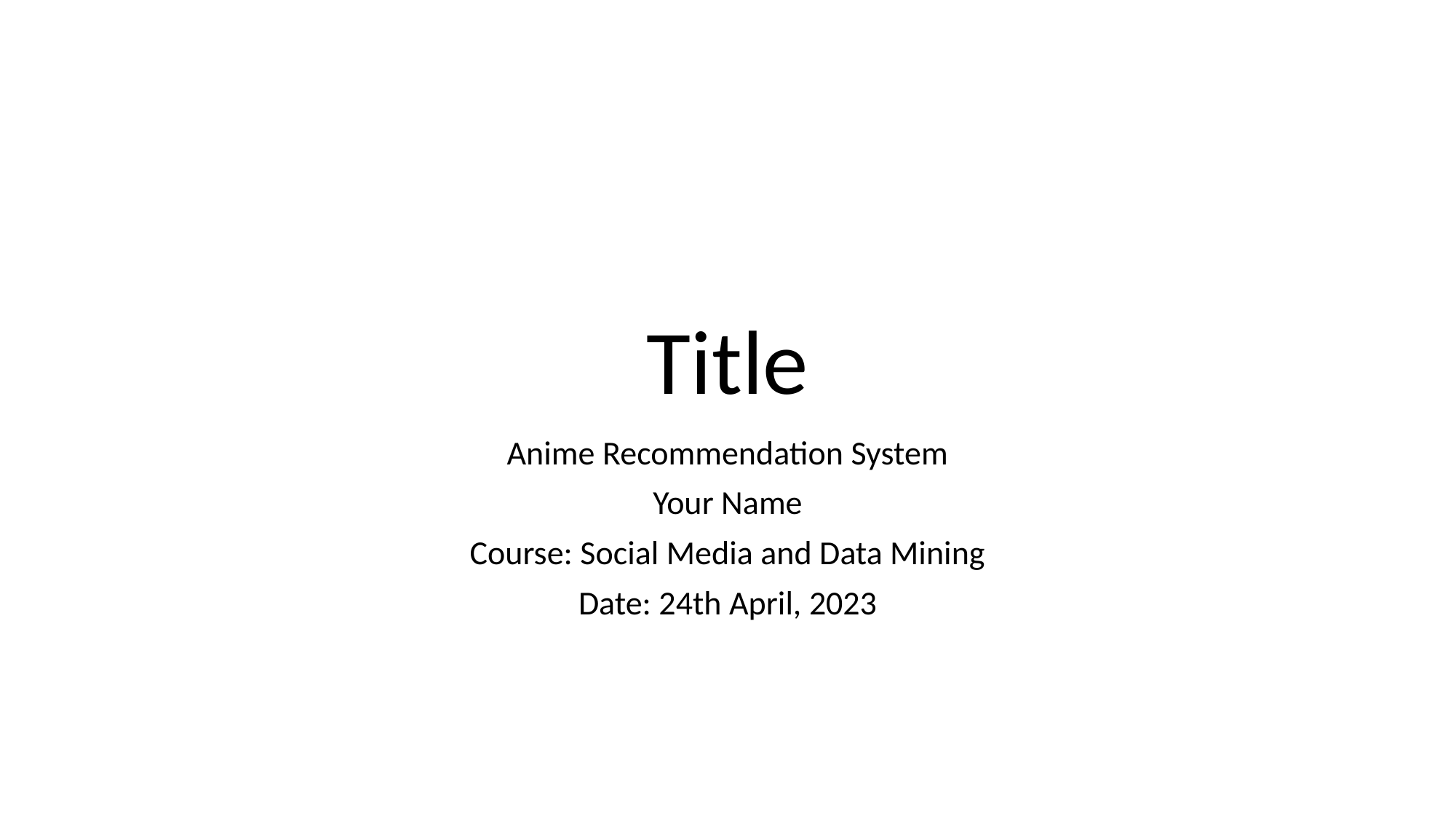

# Title
Anime Recommendation System
Your Name
Course: Social Media and Data Mining
Date: 24th April, 2023